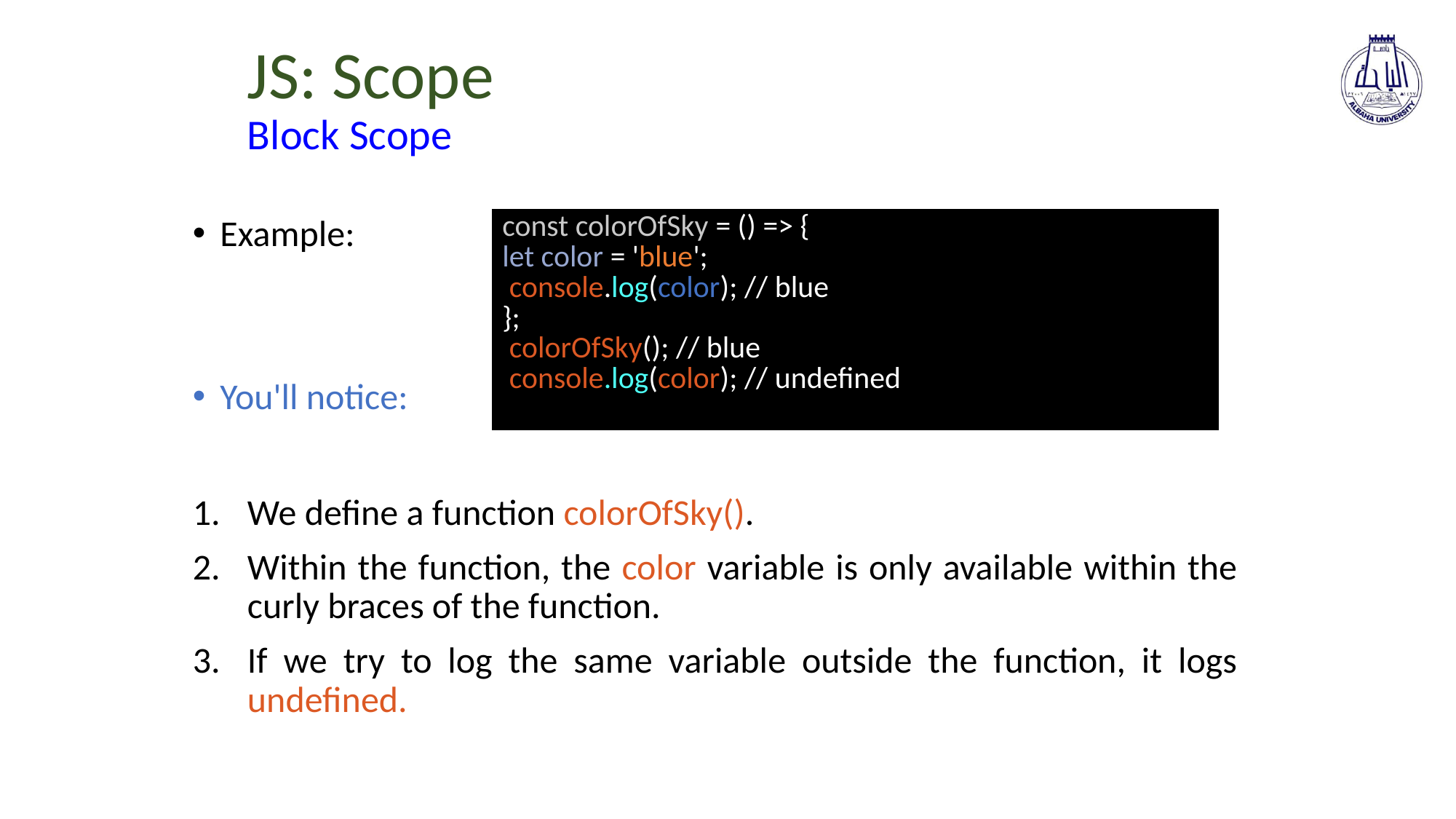

# JS: Scope Block Scope
| const colorOfSky = () => { let color = 'blue'; console.log(color); // blue }; colorOfSky(); // blue console.log(color); // undefined |
| --- |
Example:

You'll notice:

We define a function colorOfSky().
Within the function, the color variable is only available within the curly braces of the function.
If we try to log the same variable outside the function, it logs undefined.